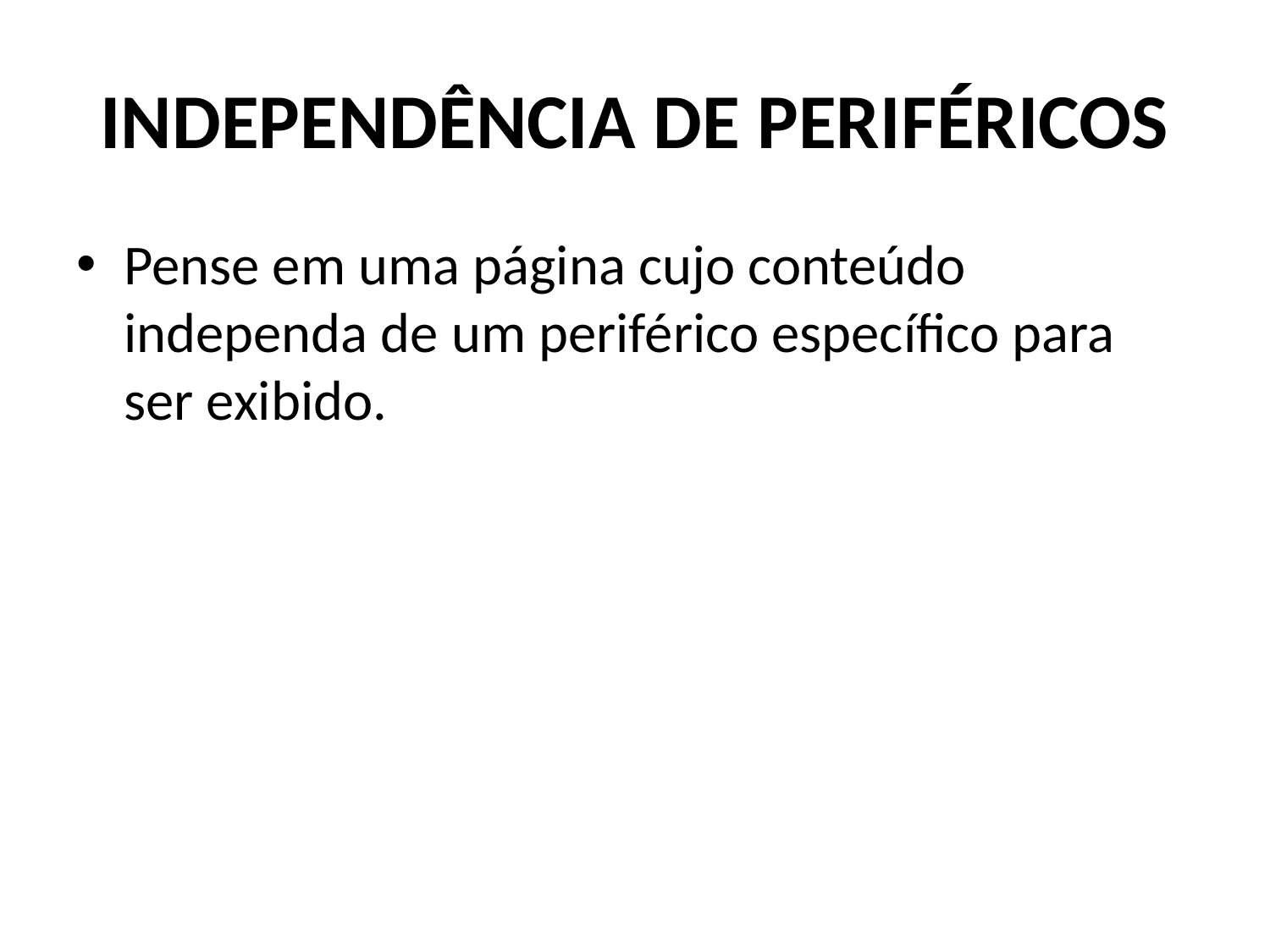

# INDEPENDÊNCIA DE PERIFÉRICOS
Pense em uma página cujo conteúdo independa de um periférico específico para ser exibido.